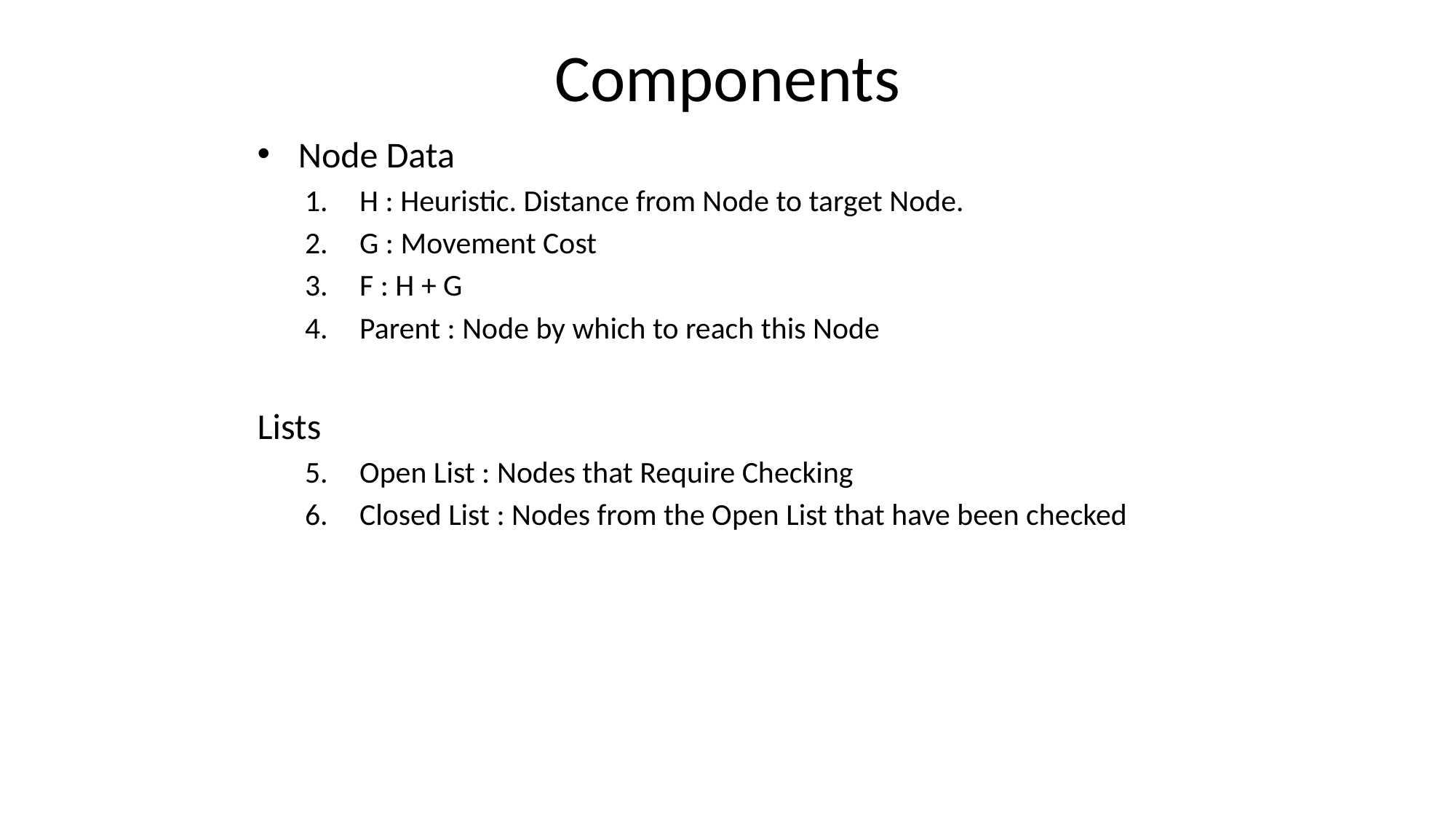

# Components
Node Data
H : Heuristic. Distance from Node to target Node.
G : Movement Cost
F : H + G
Parent : Node by which to reach this Node

Lists
Open List : Nodes that Require Checking
Closed List : Nodes from the Open List that have been checked